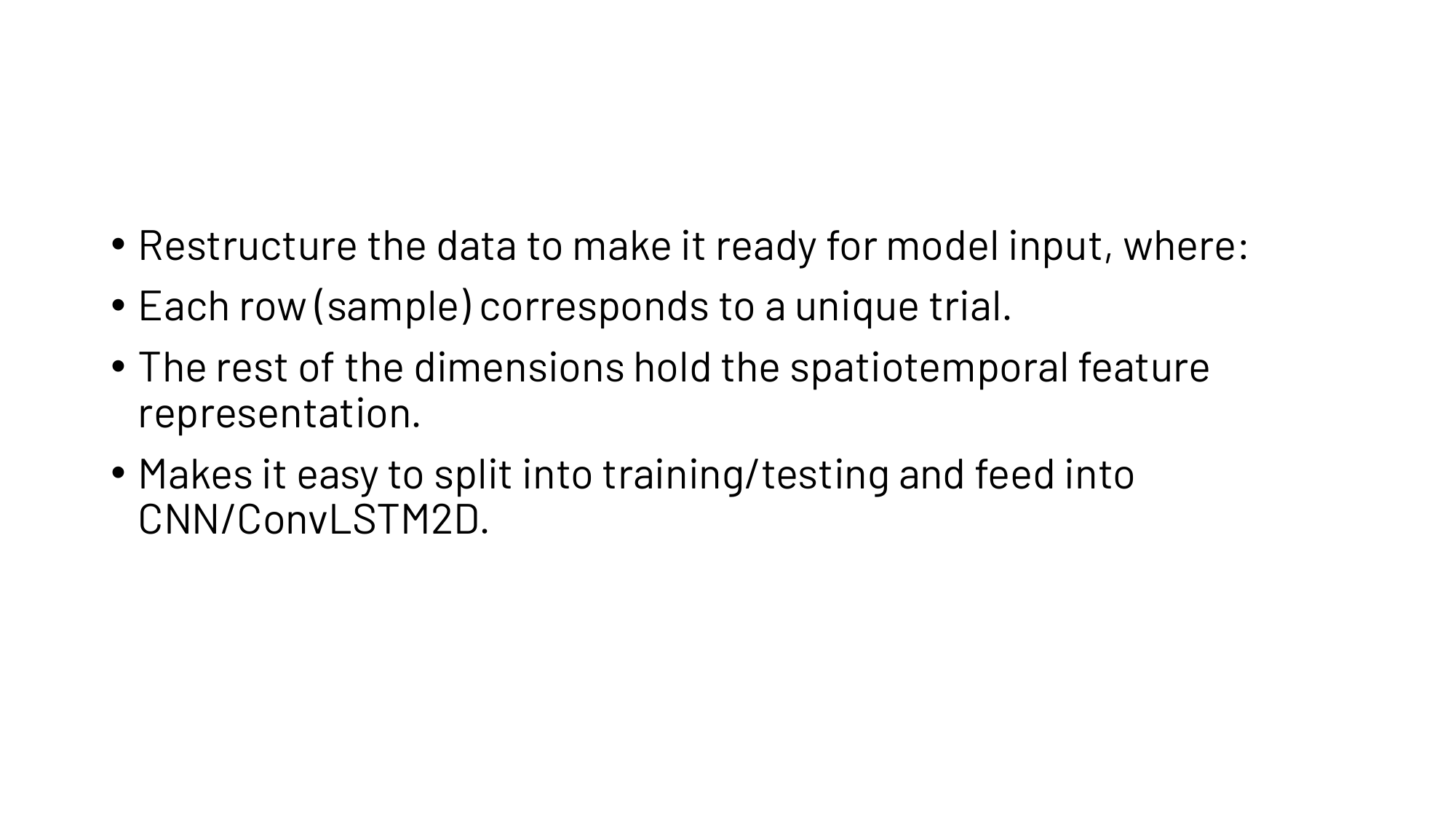

#
Restructure the data to make it ready for model input, where:
Each row (sample) corresponds to a unique trial.
The rest of the dimensions hold the spatiotemporal feature representation.
Makes it easy to split into training/testing and feed into CNN/ConvLSTM2D.